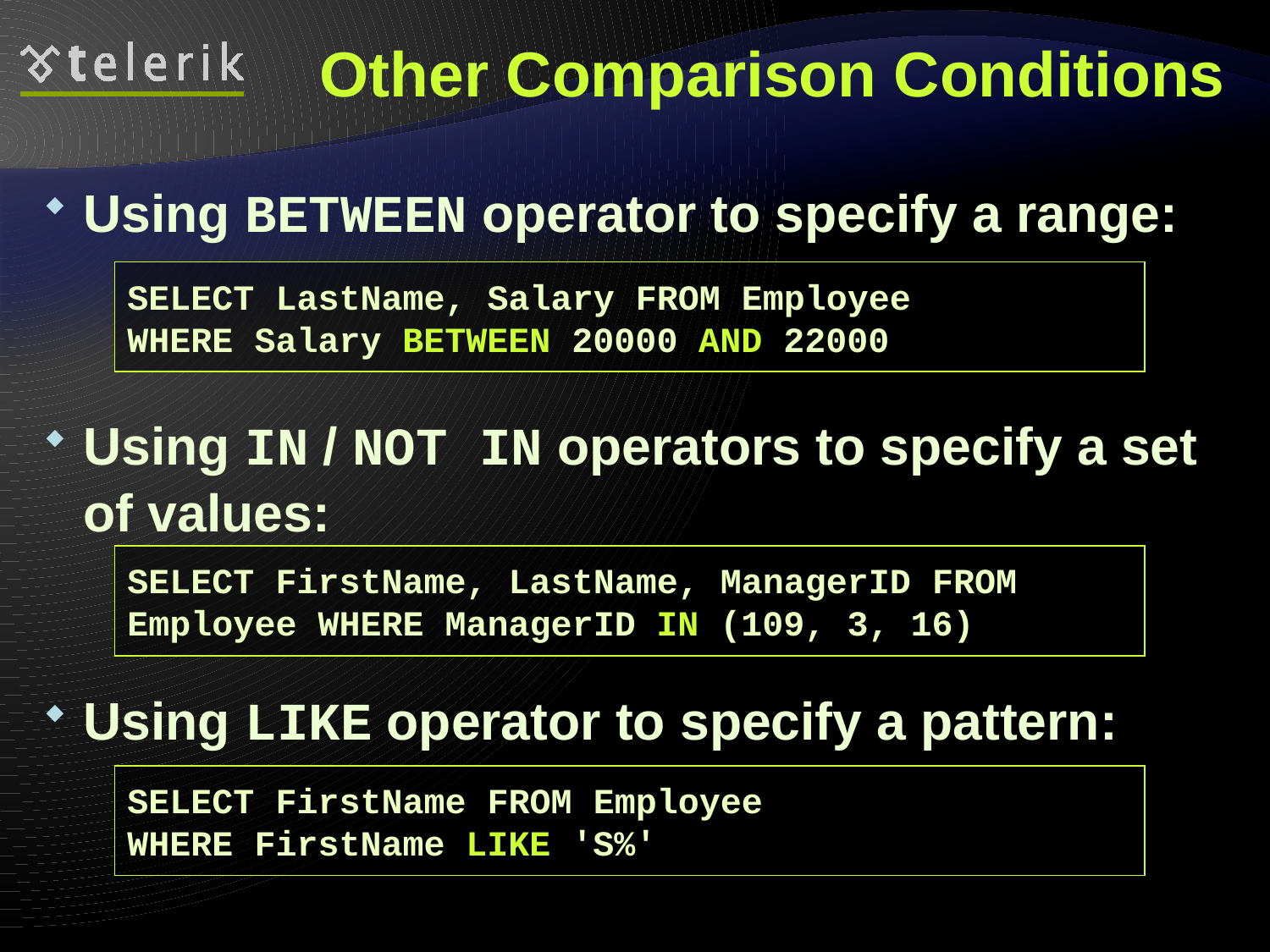

# Other Comparison Conditions
Using BETWEEN operator to specify a range:
SELECT LastName, Salary FROM Employee
WHERE Salary BETWEEN 20000 AND 22000
Using IN / NOT IN operators to specify a set of values:
SELECT FirstName, LastName, ManagerID FROM Employee WHERE ManagerID IN (109, 3, 16)
Using LIKE operator to specify a pattern:
SELECT FirstName FROM Employee
WHERE FirstName LIKE 'S%'